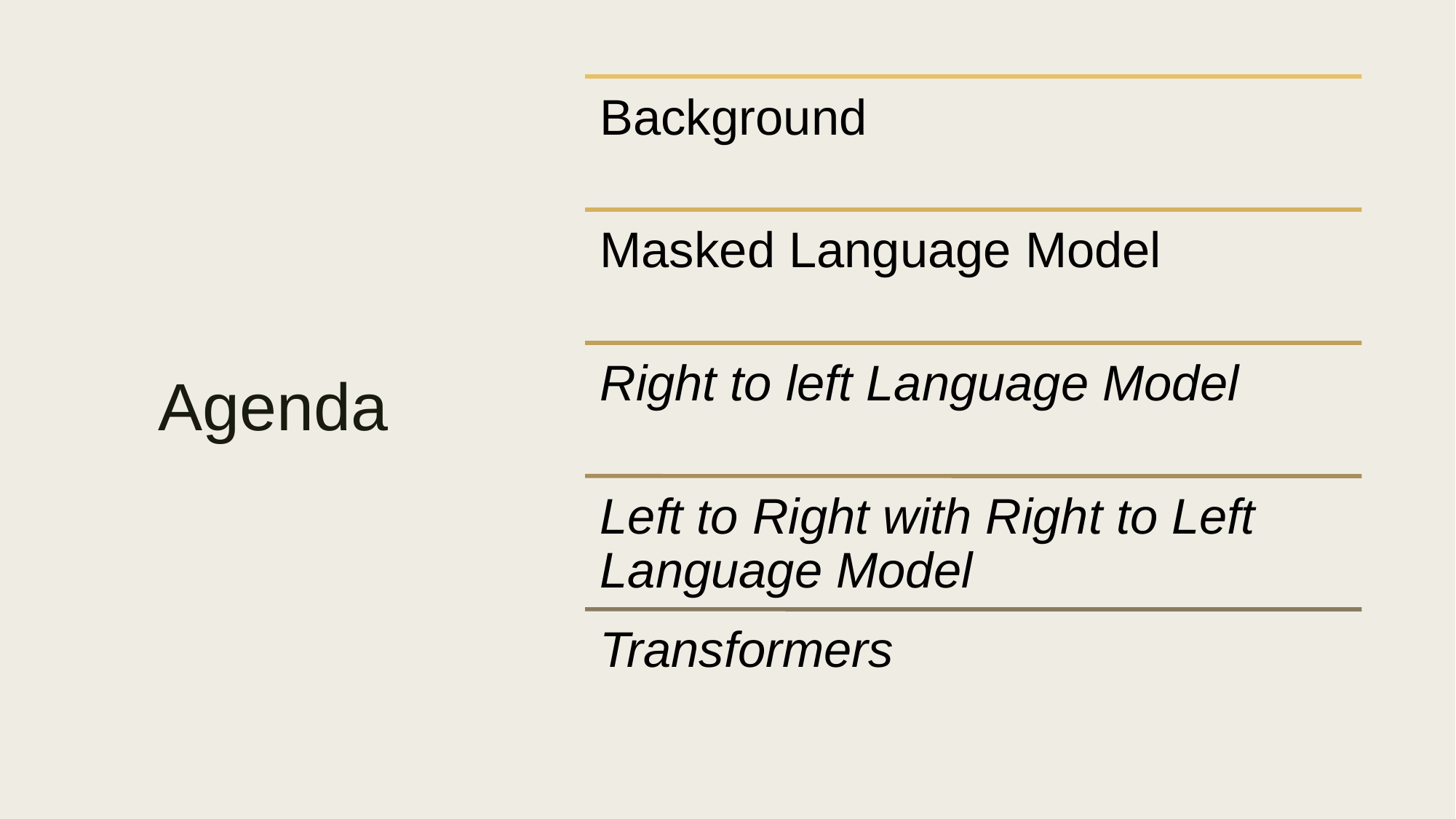

# Agenda
Background
Masked Language Model
Right to left Language Model
Left to Right with Right to Left Language Model
Transformers